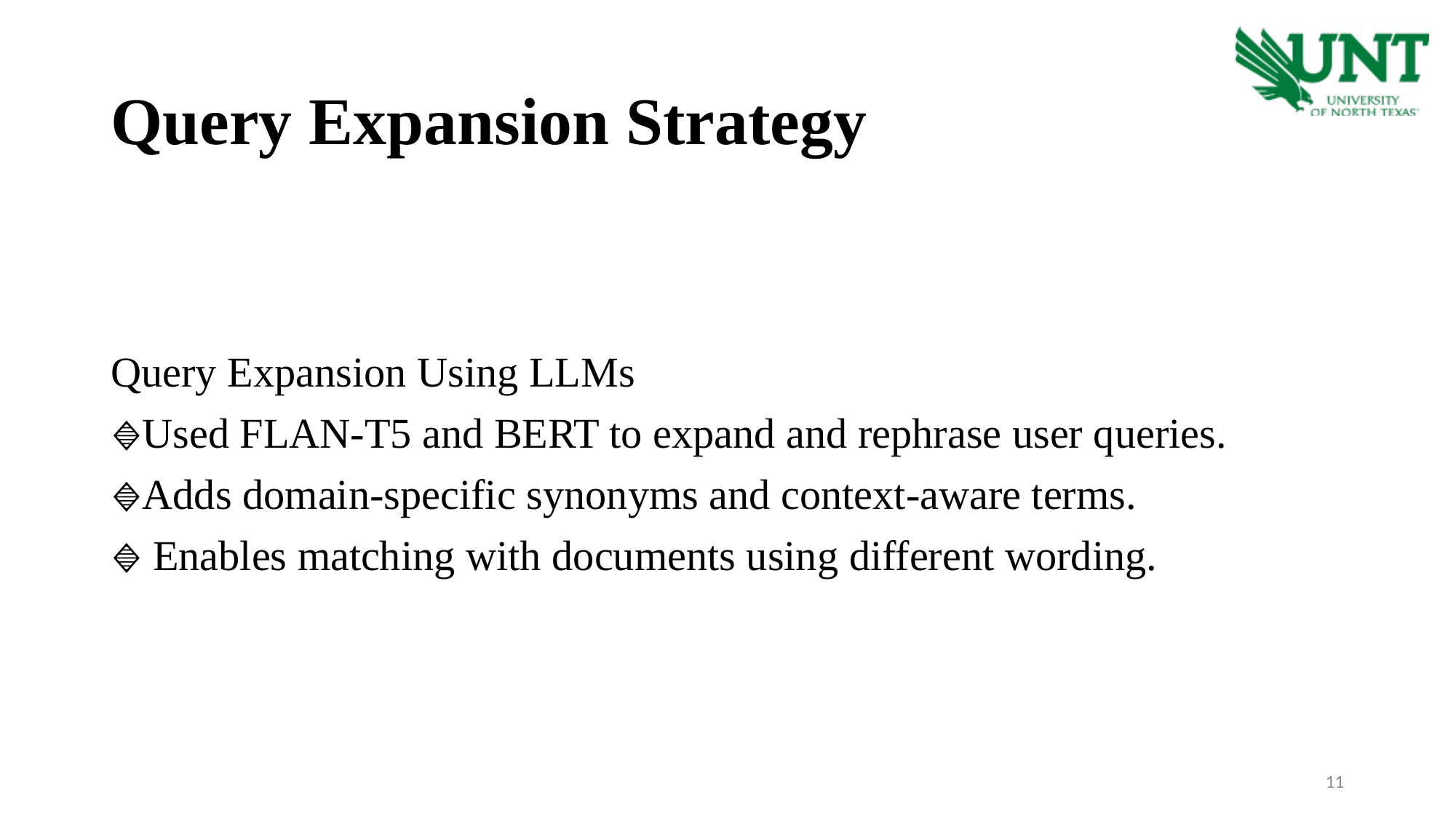

# Query Expansion Strategy

Query Expansion Using LLMs
🔹Used FLAN-T5 and BERT to expand and rephrase user queries.
🔹Adds domain-specific synonyms and context-aware terms.
🔹 Enables matching with documents using different wording.
11